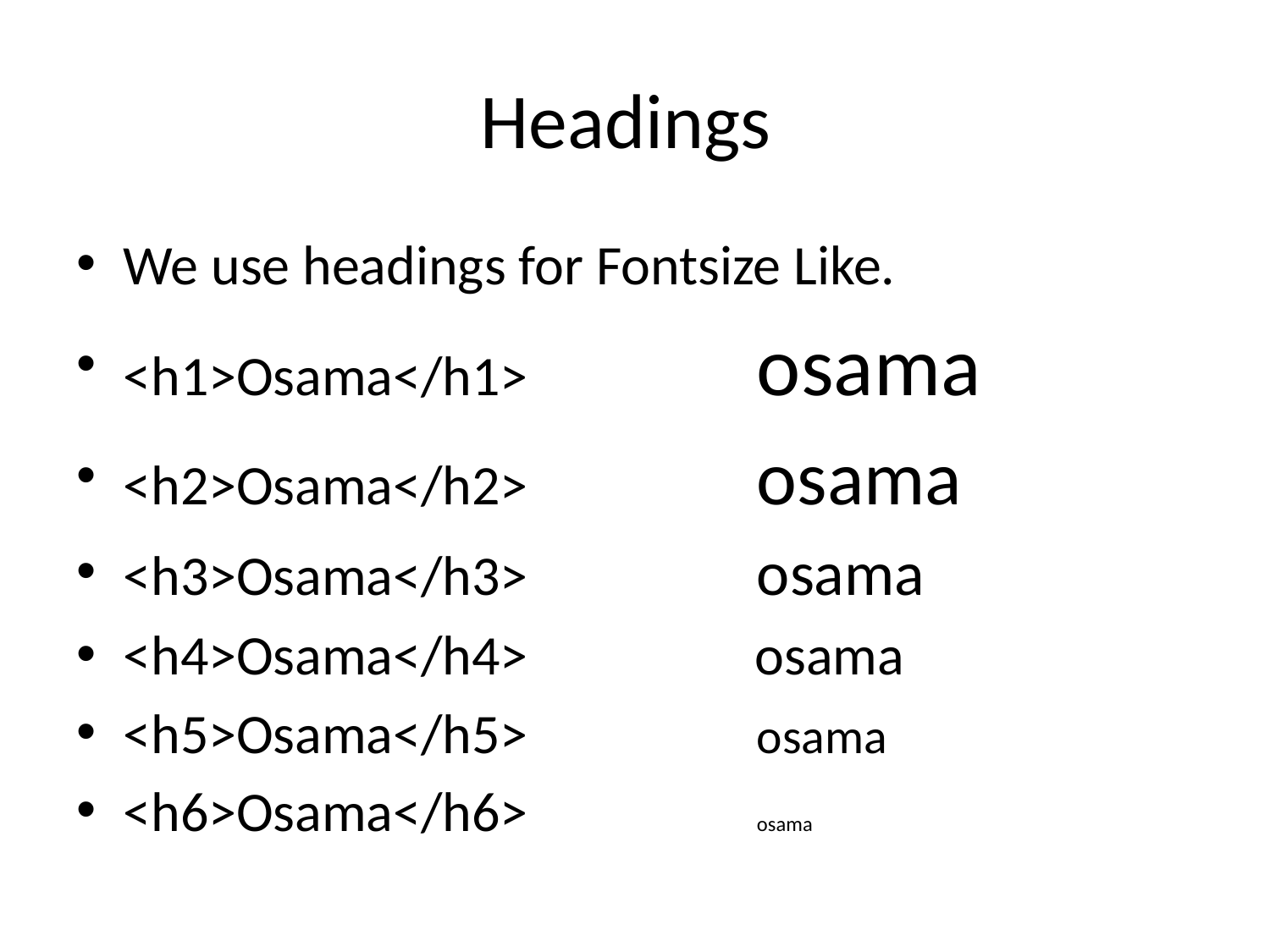

# Headings
We use headings for Fontsize Like.
<h1>Osama</h1>                  osama
<h2>Osama</h2>                  osama
<h3>Osama</h3>                  osama
<h4>Osama</h4>                  osama
<h5>Osama</h5>                  osama
<h6>Osama</h6>                  osama